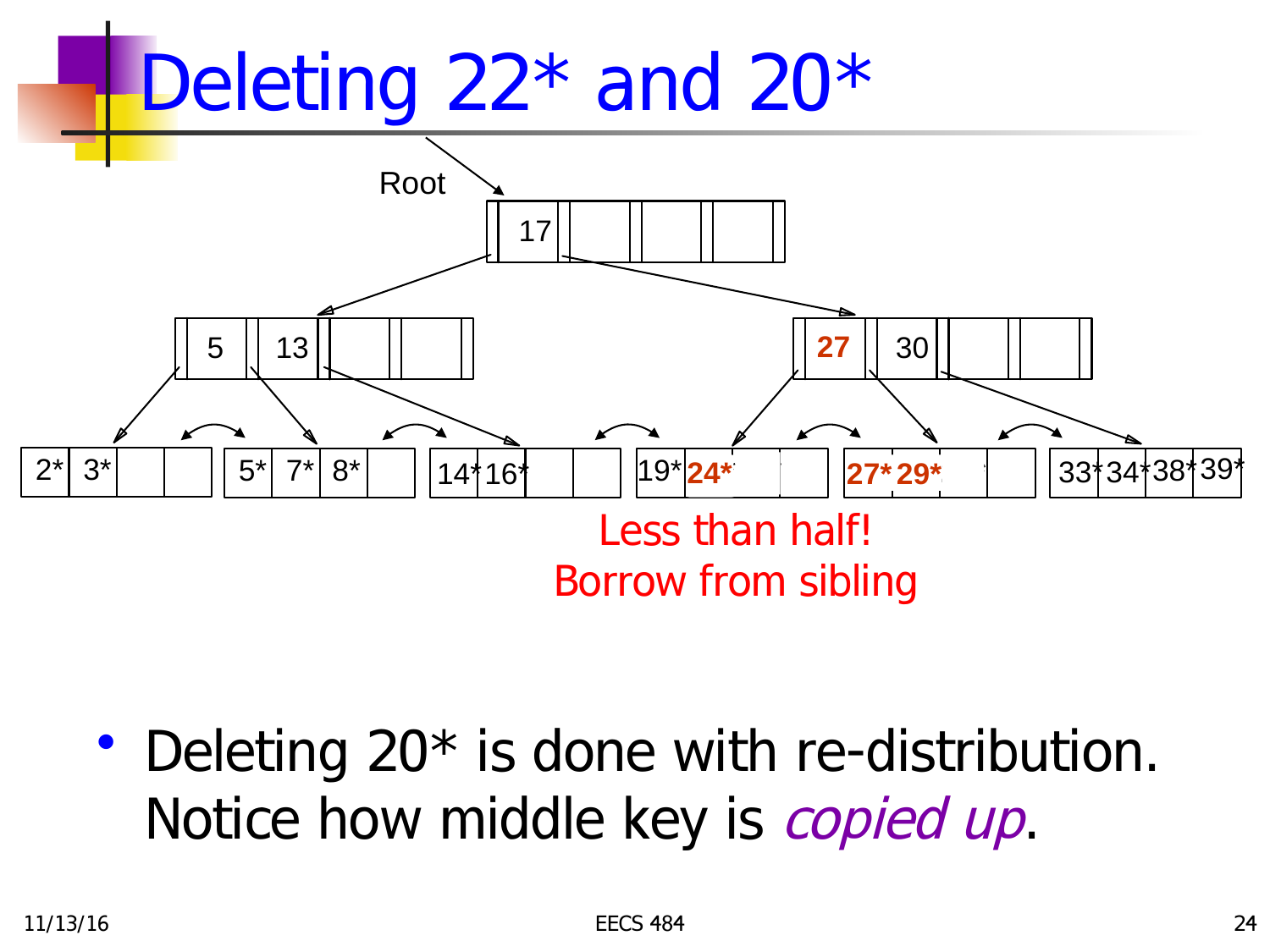

# Deleting 22* and 20*

Root

17

24
5
13
30

39*
2*
3*
5*
7*
8*
19*
20*
22*
24*
38*
33*
34*

14*
16*

27

27*
29*
24*
27*
29*

Less than half!
Borrow from sibling
Deleting 20* is done with re-distribution. Notice how middle key is copied up.

11/13/16
EECS 484
24